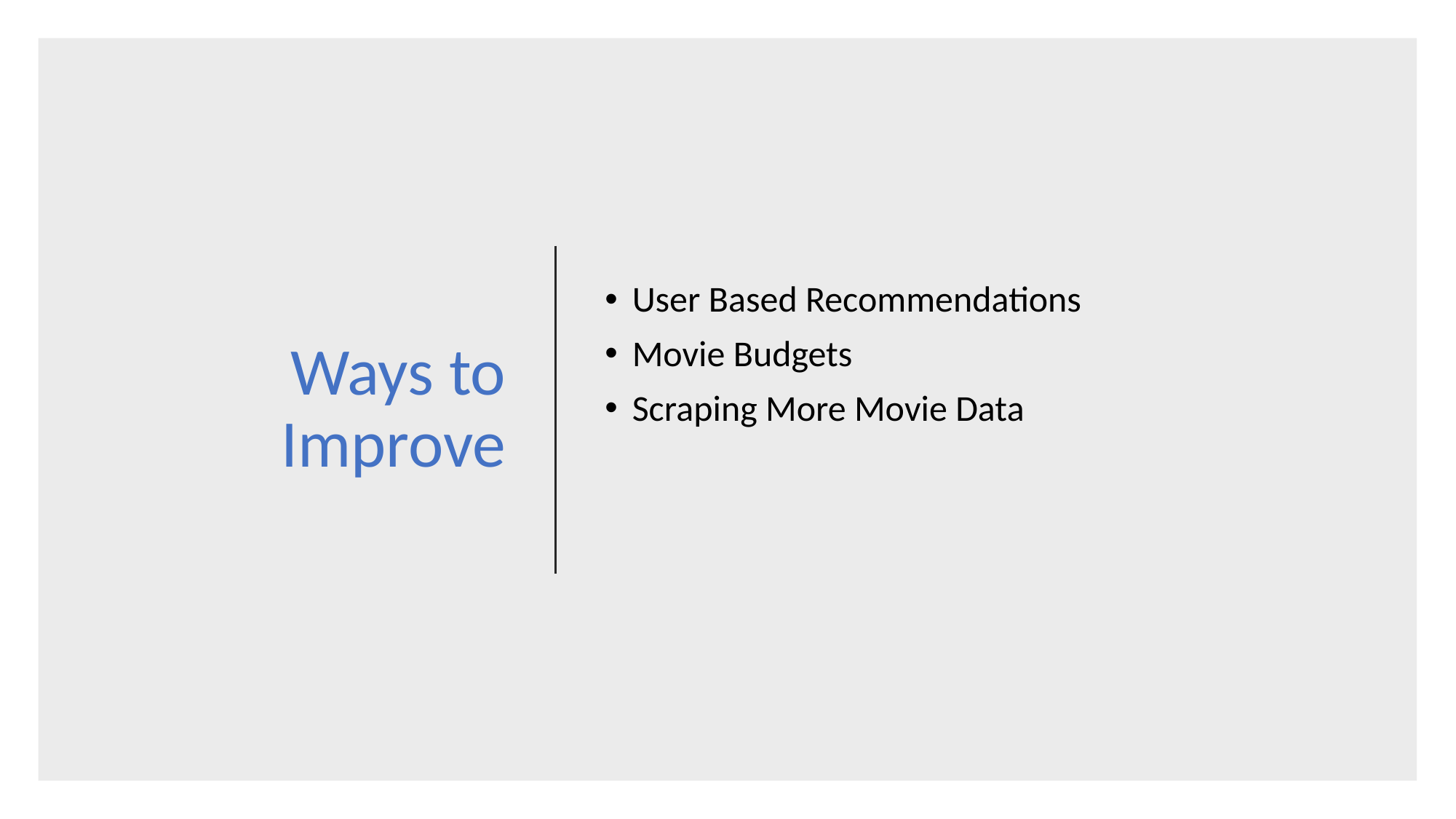

# Ways to Improve
User Based Recommendations
Movie Budgets
Scraping More Movie Data